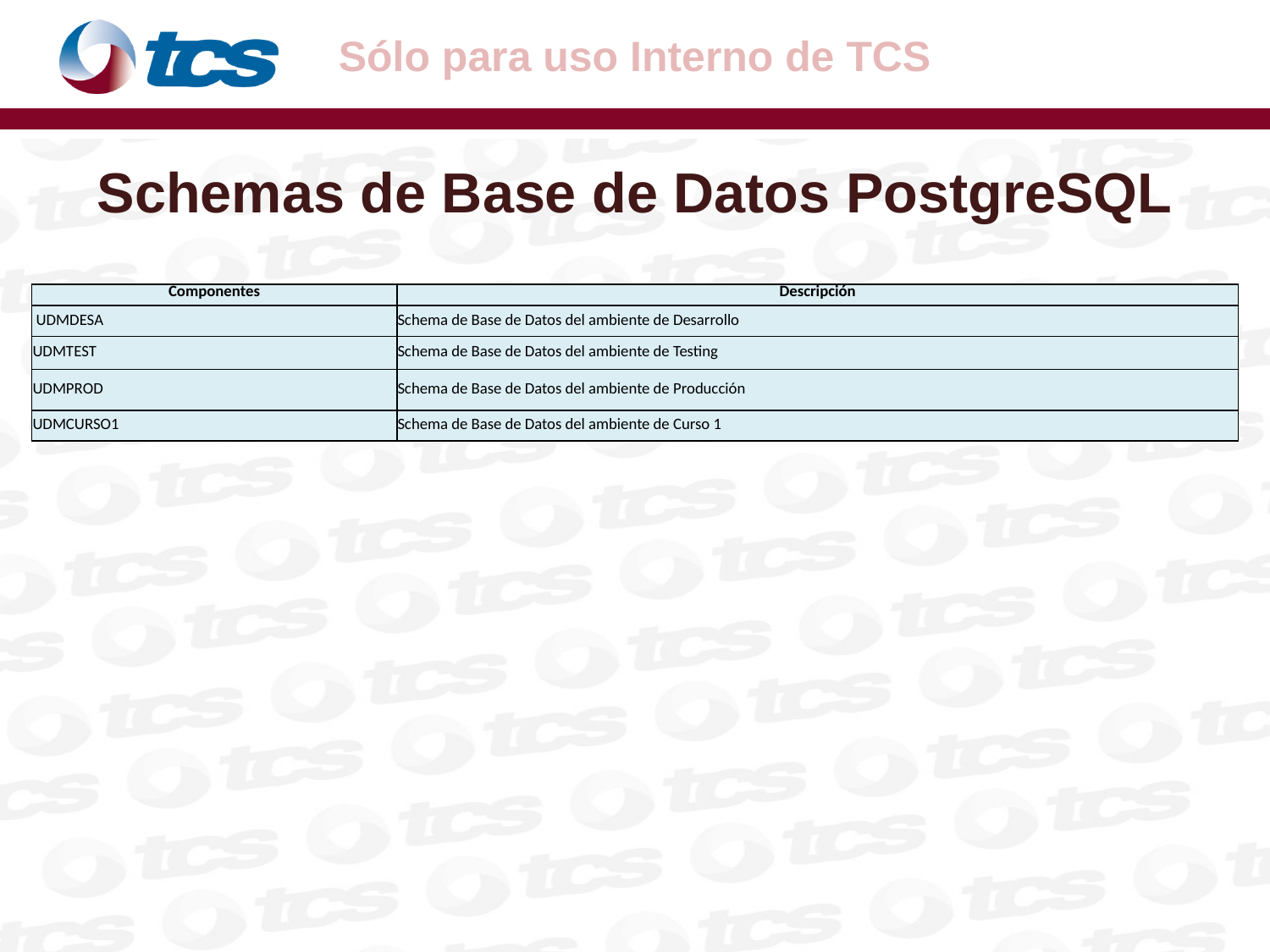

# Schemas de Base de Datos PostgreSQL

| Componentes | Descripción |
| --- | --- |
| UDMDESA | Schema de Base de Datos del ambiente de Desarrollo |
| UDMTEST | Schema de Base de Datos del ambiente de Testing |
| UDMPROD | Schema de Base de Datos del ambiente de Producción |
| UDMCURSO1 | Schema de Base de Datos del ambiente de Curso 1 |